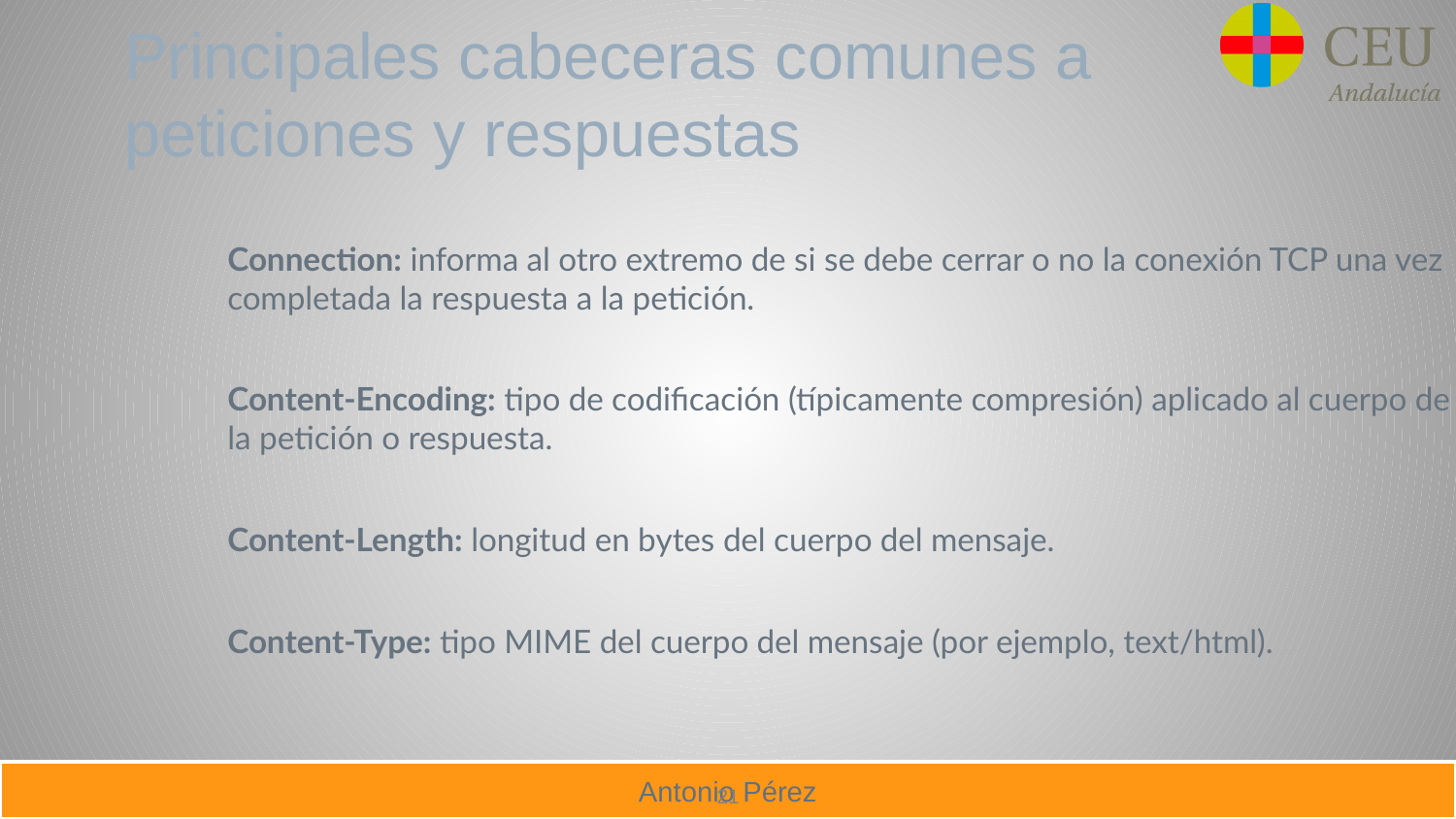

# Principales cabeceras comunes a peticiones y respuestas
Connection: informa al otro extremo de si se debe cerrar o no la conexión TCP una vez completada la respuesta a la petición.

Content-Encoding: tipo de codificación (típicamente compresión) aplicado al cuerpo de la petición o respuesta.

Content-Length: longitud en bytes del cuerpo del mensaje.

Content-Type: tipo MIME del cuerpo del mensaje (por ejemplo, text/html).
21